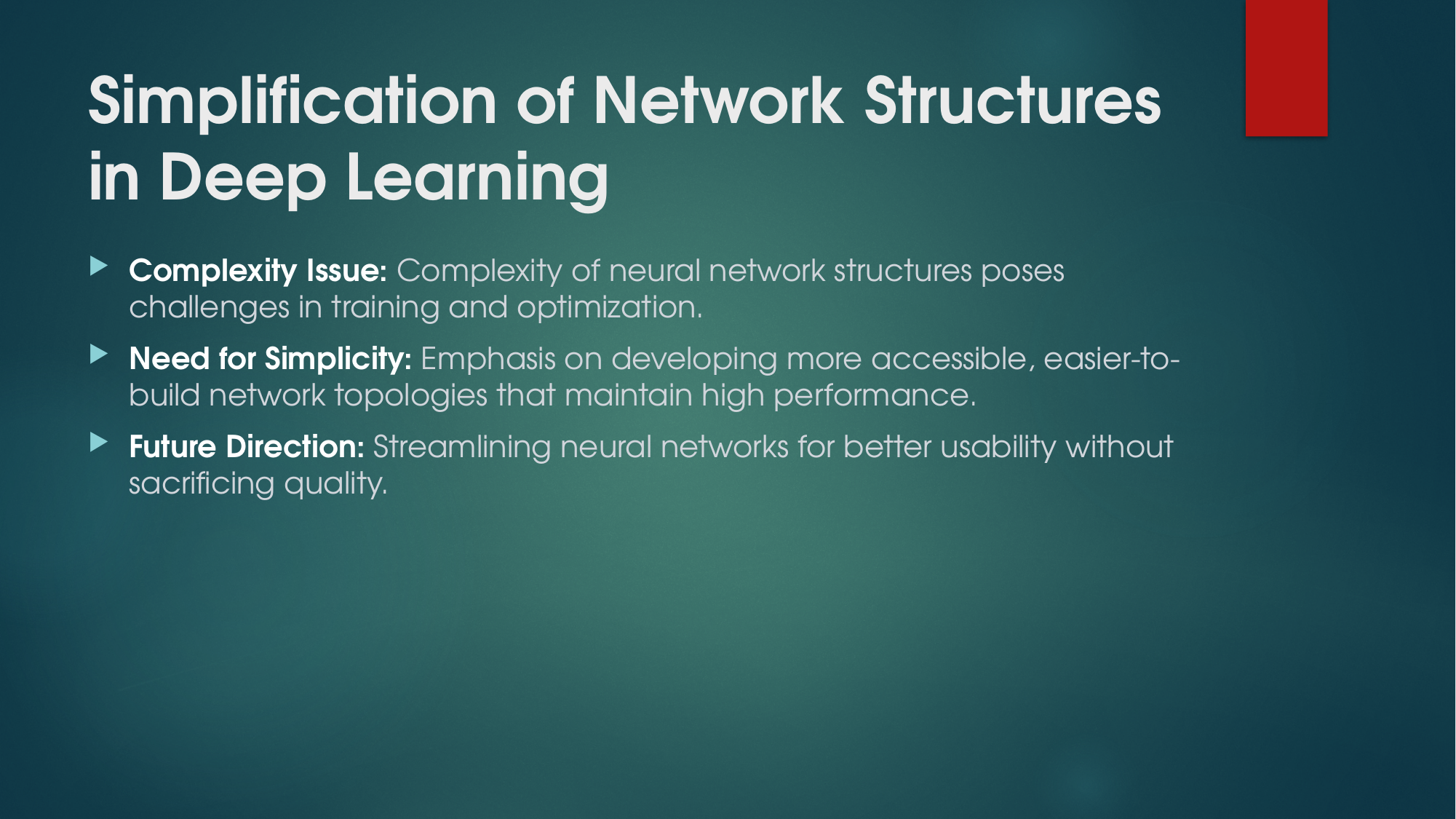

# Simplification of Network Structures in Deep Learning

Complexity Issue: Complexity of neural network structures poses challenges in training and optimization.
Need for Simplicity: Emphasis on developing more accessible, easier-to-build network topologies that maintain high performance.
Future Direction: Streamlining neural networks for better usability without sacrificing quality.